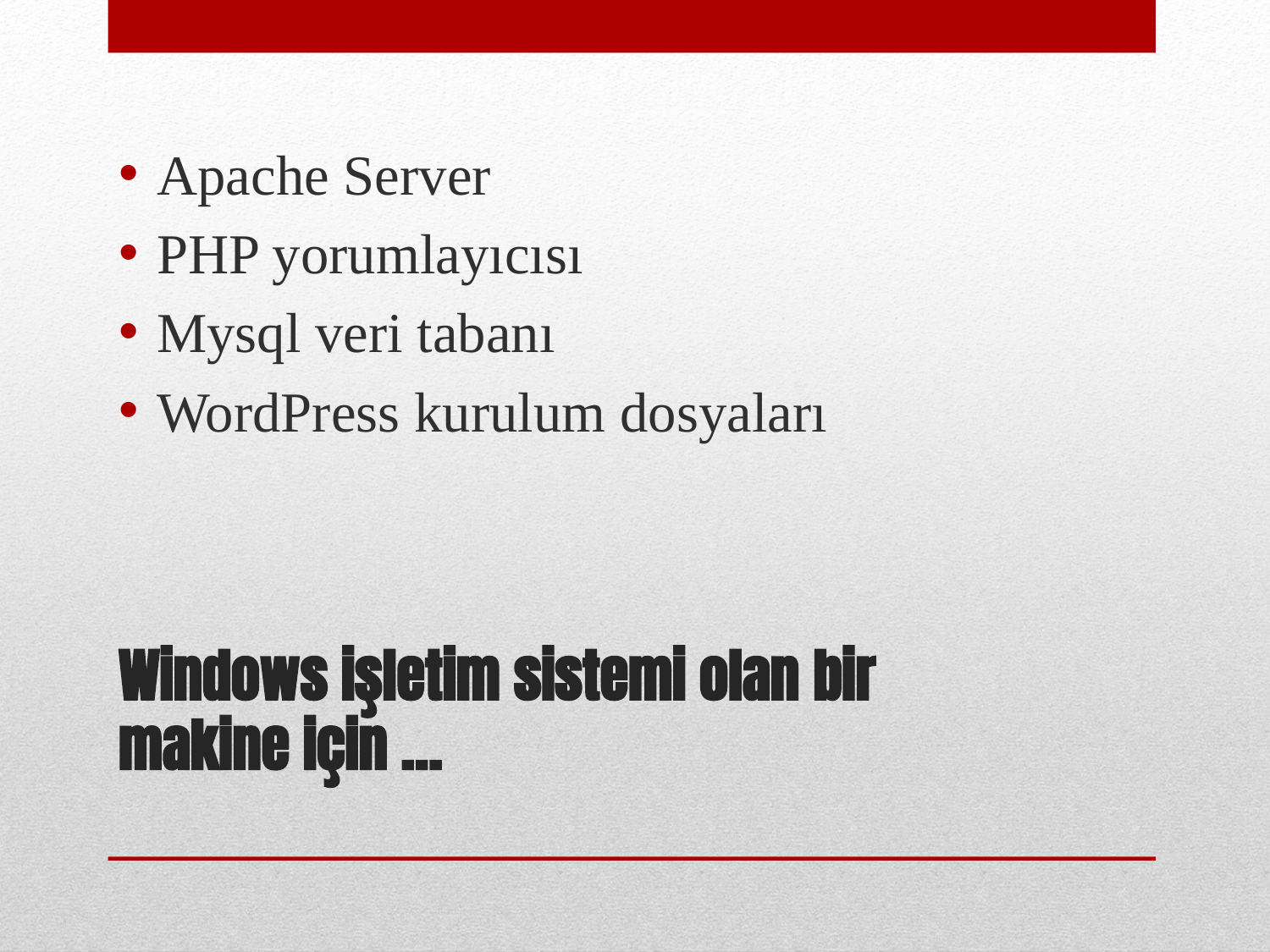

Apache Server
PHP yorumlayıcısı
Mysql veri tabanı
WordPress kurulum dosyaları
# Windows işletim sistemi olan bir makine için …